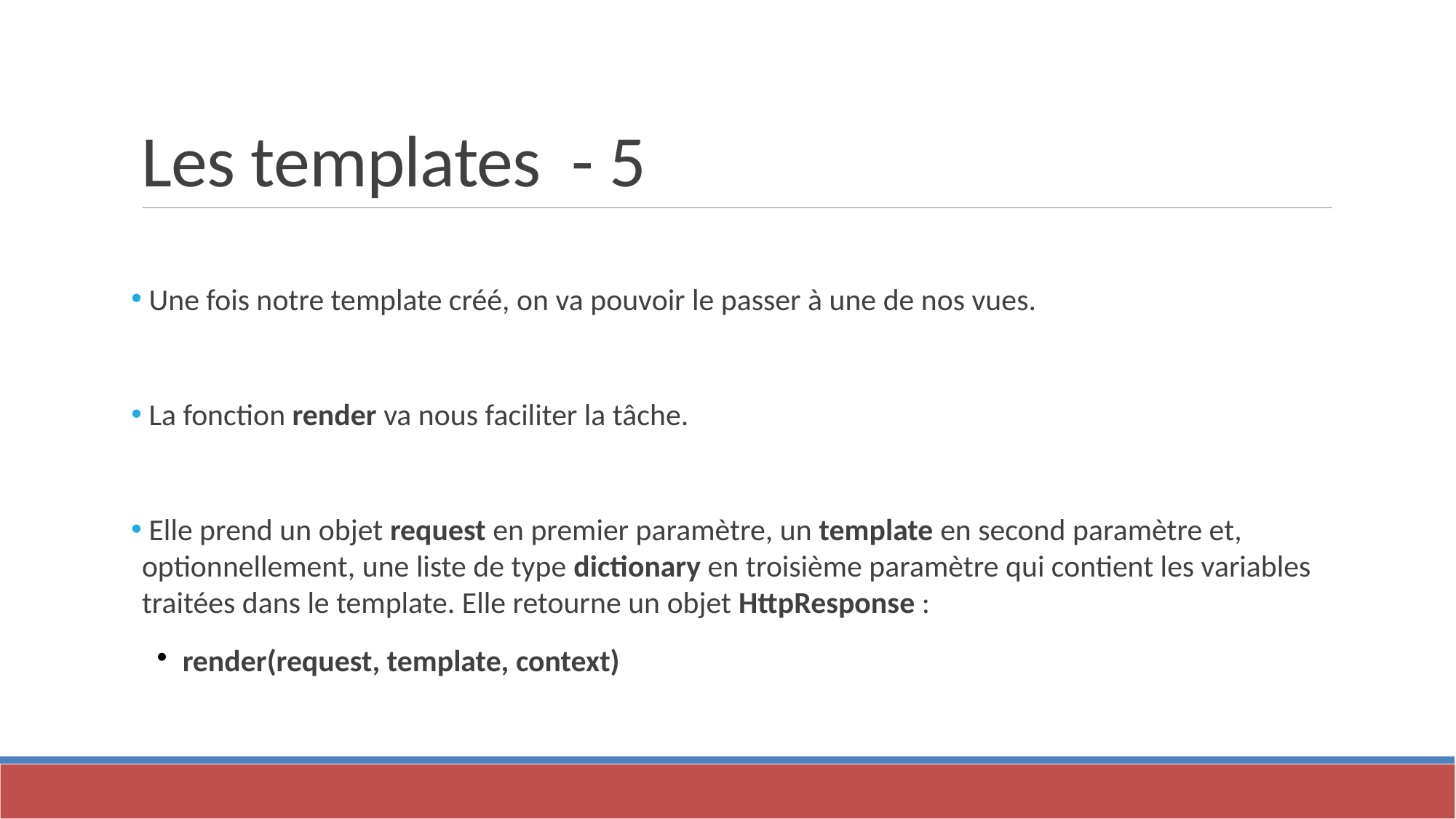

Les templates  - 5

 Une fois notre template créé, on va pouvoir le passer à une de nos vues.

 La fonction render va nous faciliter la tâche.

 Elle prend un objet request en premier paramètre, un template en second paramètre et, optionnellement, une liste de type dictionary en troisième paramètre qui contient les variables traitées dans le template. Elle retourne un objet HttpResponse :
render(request, template, context)